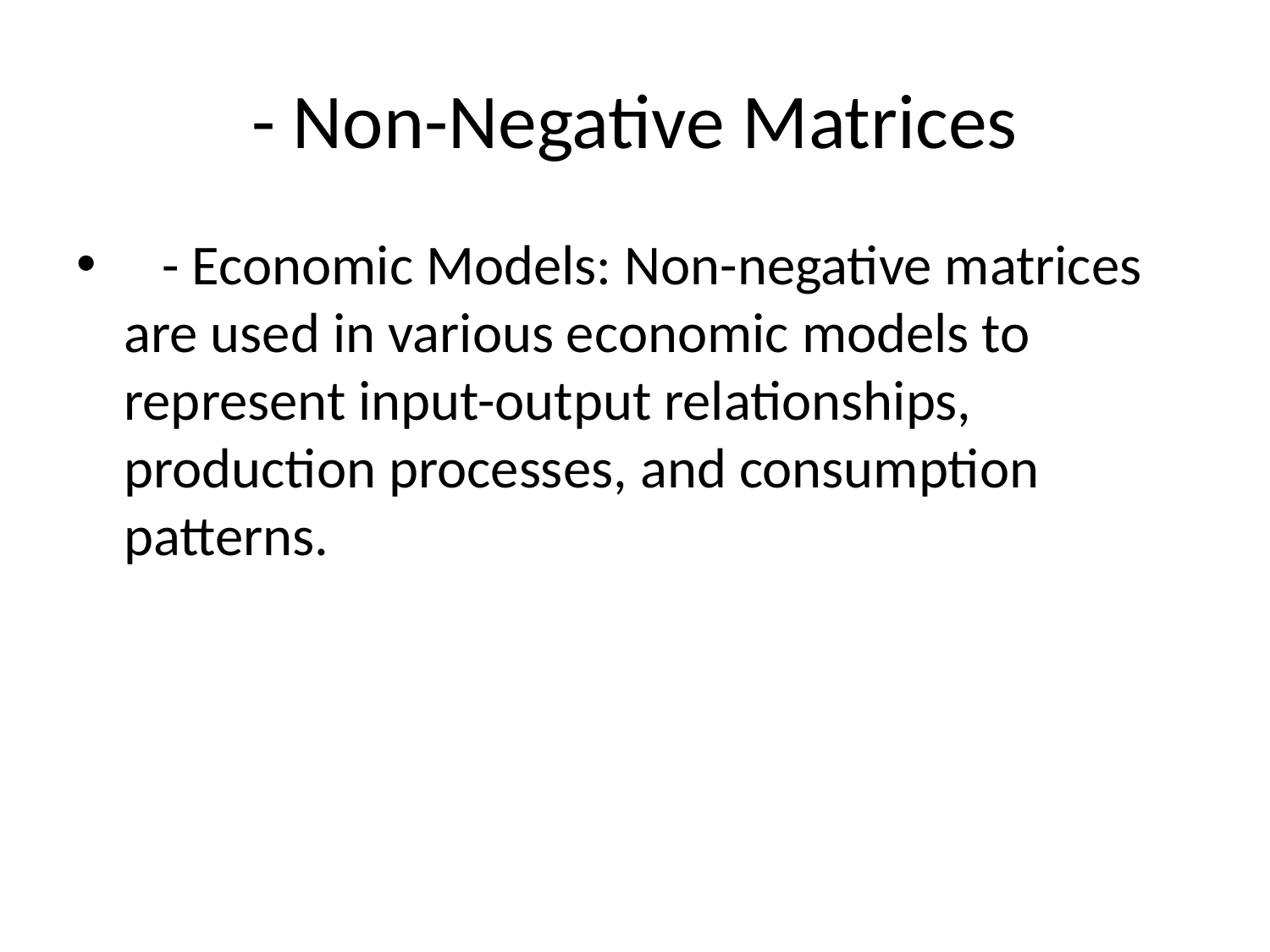

# - Non-Negative Matrices
   - Economic Models: Non-negative matrices are used in various economic models to represent input-output relationships, production processes, and consumption patterns.